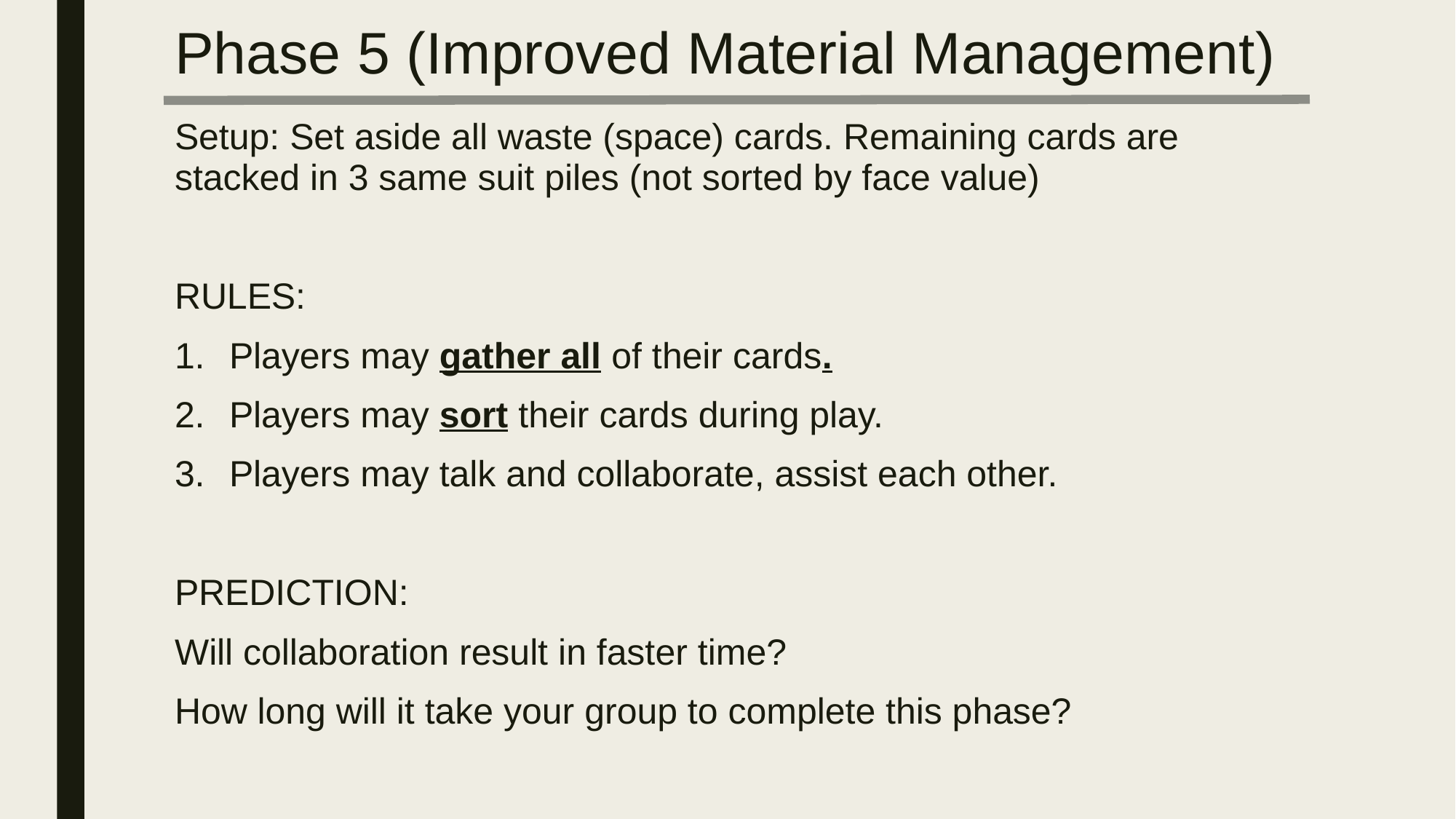

# Phase 5 (Improved Material Management)
Setup: Set aside all waste (space) cards. Remaining cards are stacked in 3 same suit piles (not sorted by face value)

RULES:
Players may gather all of their cards.
Players may sort their cards during play.
Players may talk and collaborate, assist each other.

PREDICTION:
Will collaboration result in faster time?
How long will it take your group to complete this phase?